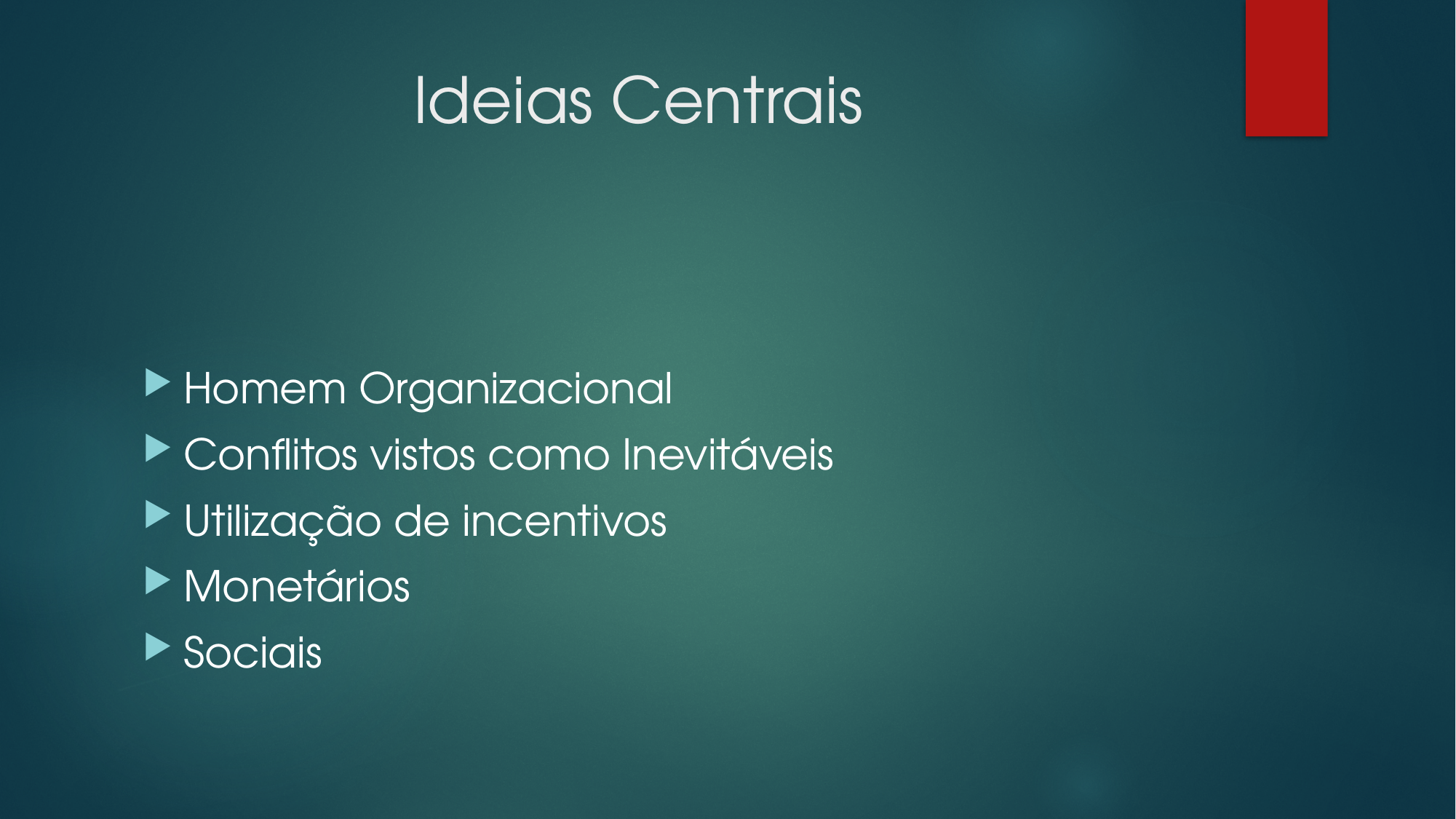

# Ideias Centrais

Homem Organizacional
Conflitos vistos como Inevitáveis
Utilização de incentivos
Monetários
Sociais